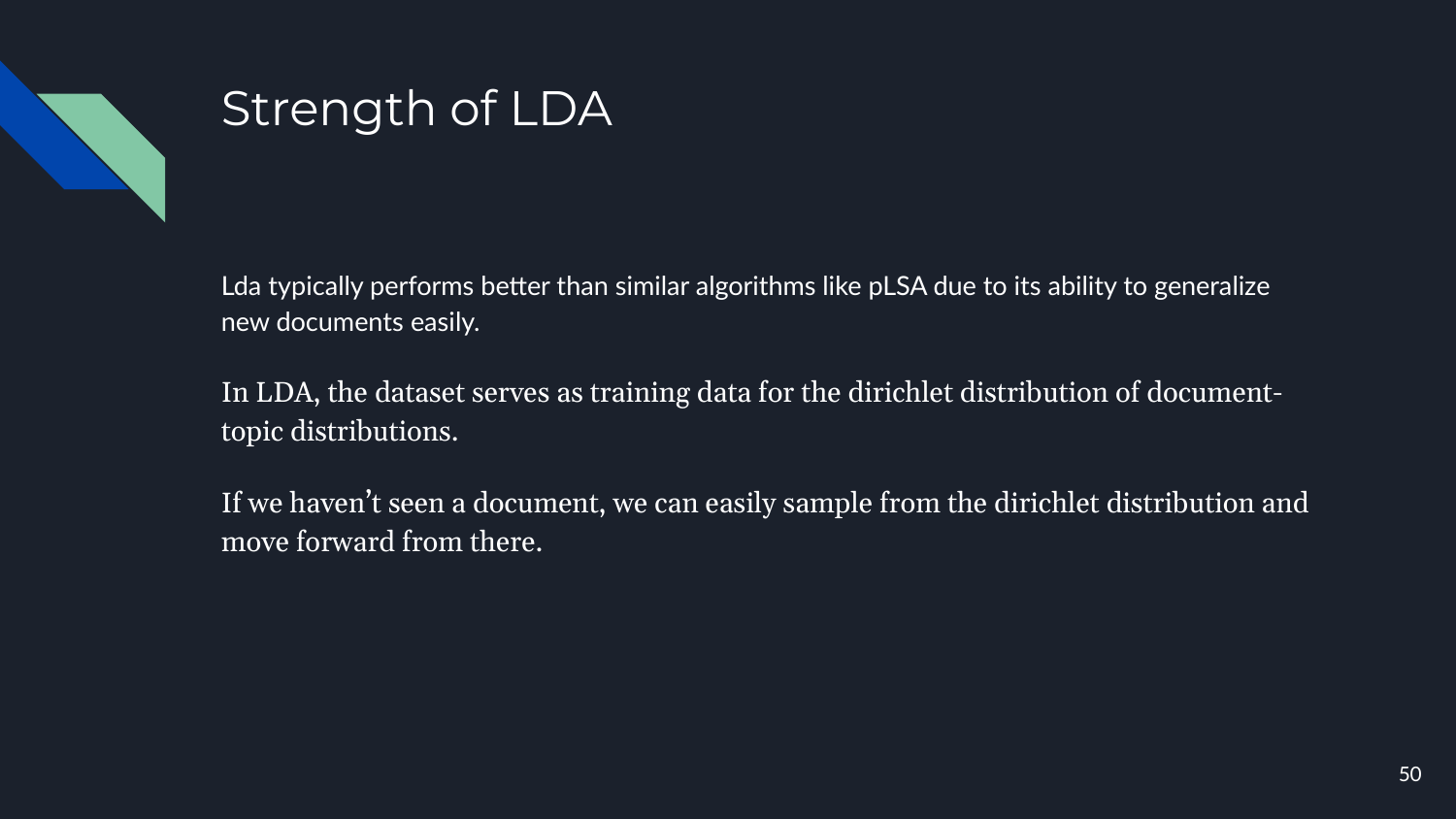

# Strength of LDA
Lda typically performs better than similar algorithms like pLSA due to its ability to generalize new documents easily.
In LDA, the dataset serves as training data for the dirichlet distribution of document-topic distributions.
If we haven’t seen a document, we can easily sample from the dirichlet distribution and move forward from there.
50